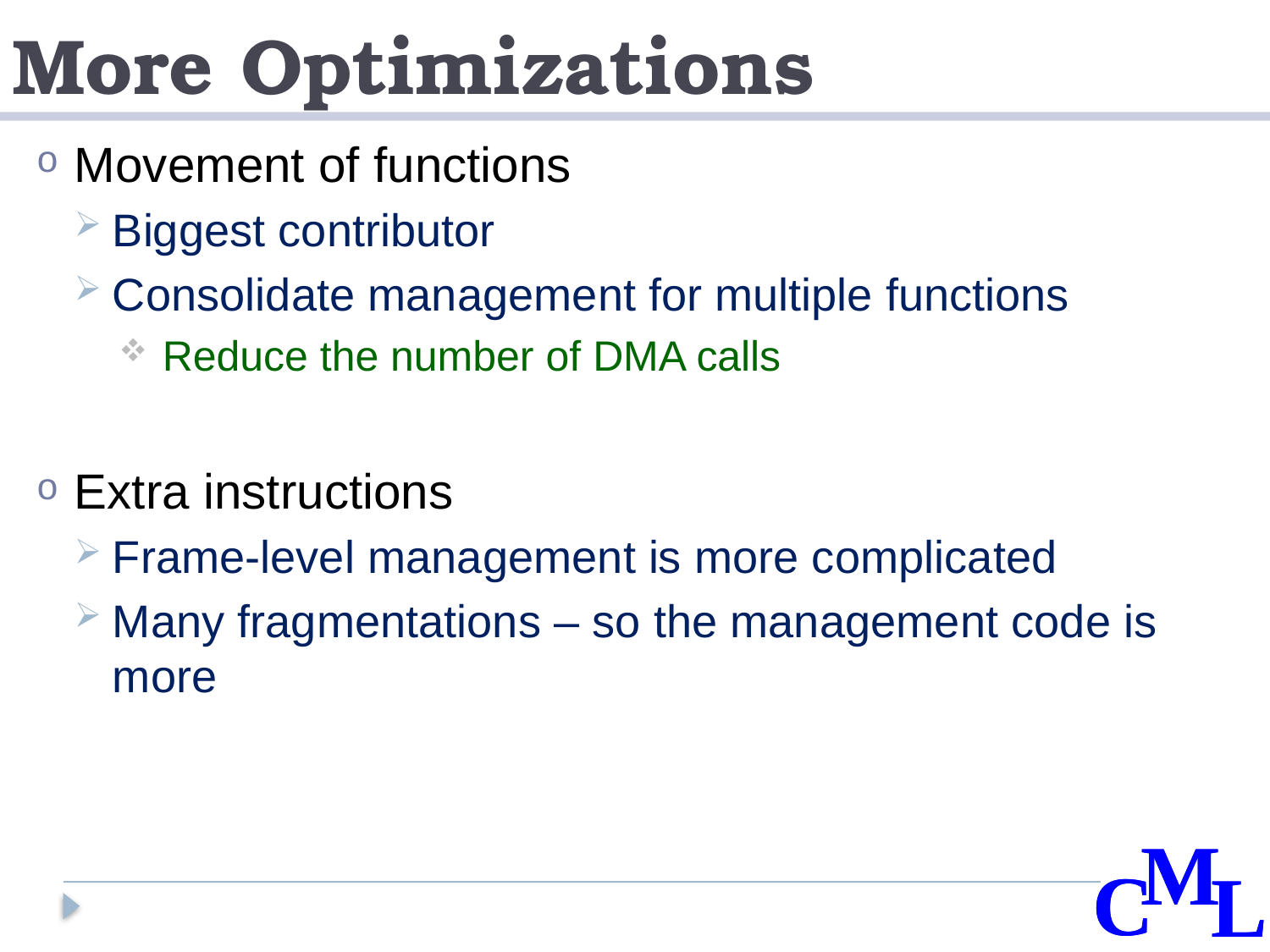

# More Optimizations
Movement of functions
Biggest contributor
Consolidate management for multiple functions
 Reduce the number of DMA calls

Extra instructions
Frame-level management is more complicated
Many fragmentations – so the management code is more